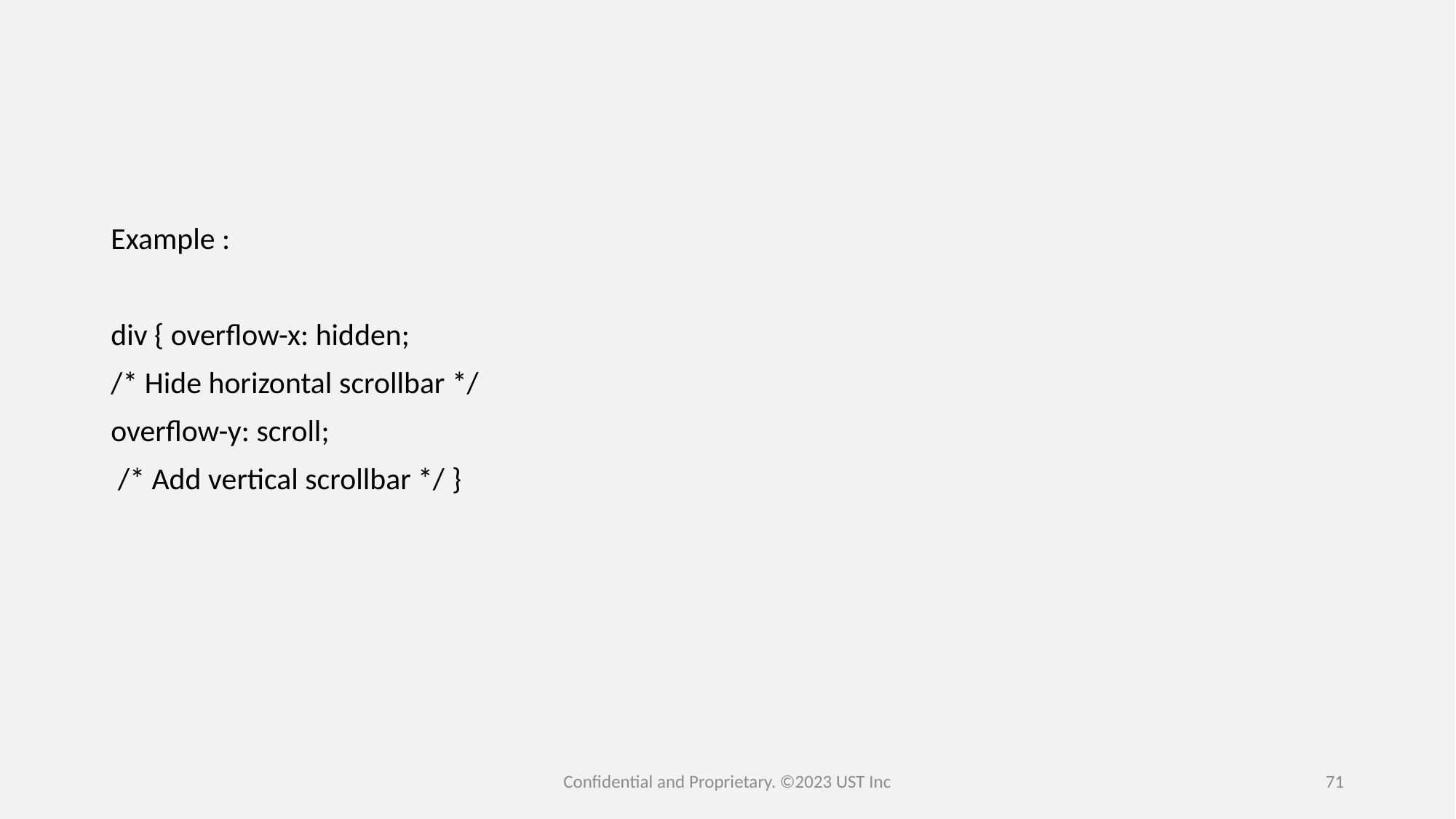

#
Example :

div { overflow-x: hidden;
/* Hide horizontal scrollbar */
overflow-y: scroll;
 /* Add vertical scrollbar */ }

Confidential and Proprietary. ©2023 UST Inc
71